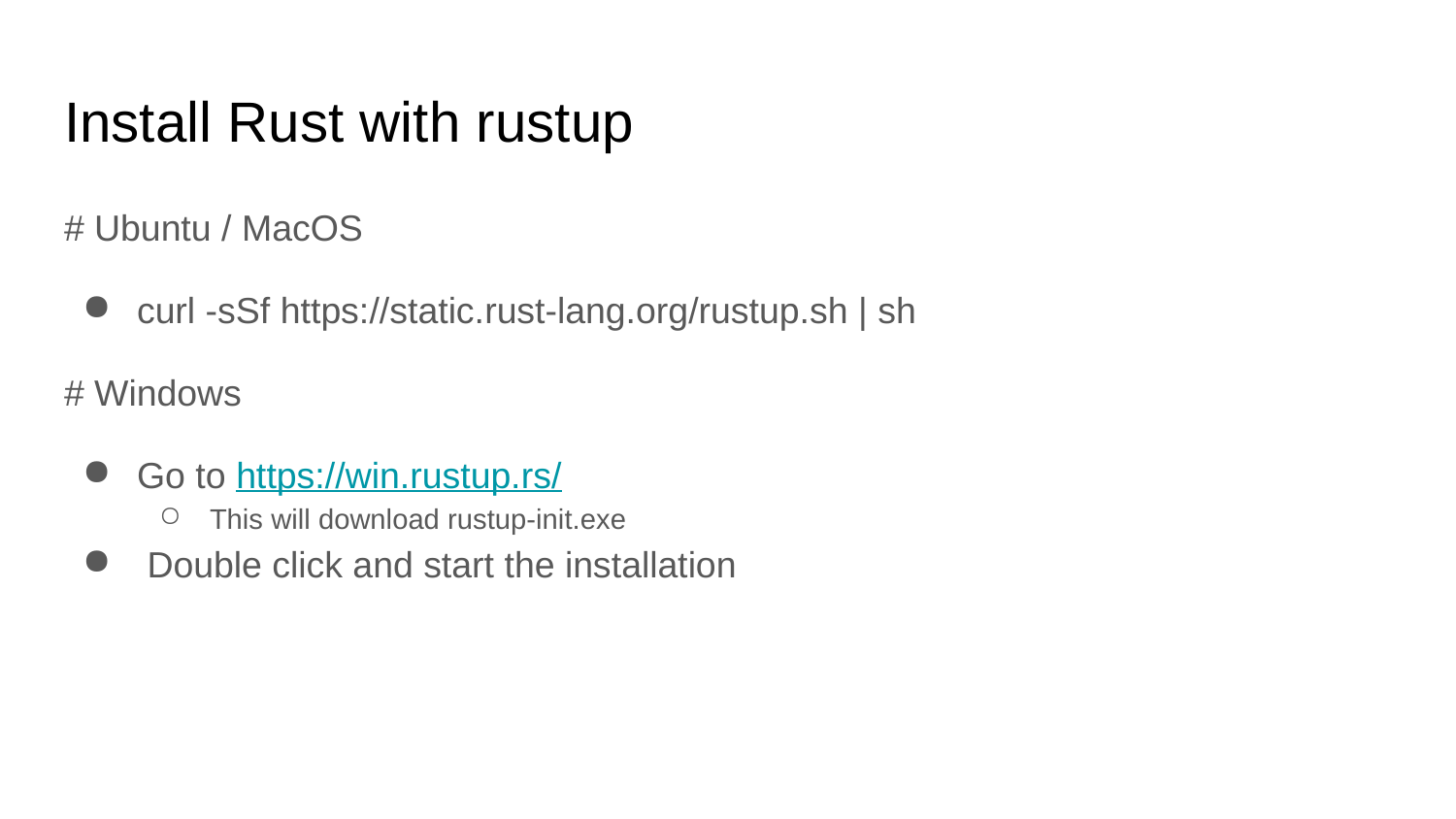

# Install Rust with rustup

# Ubuntu / MacOS
curl -sSf https://static.rust-lang.org/rustup.sh | sh
# Windows
Go to https://win.rustup.rs/
This will download rustup-init.exe
 Double click and start the installation